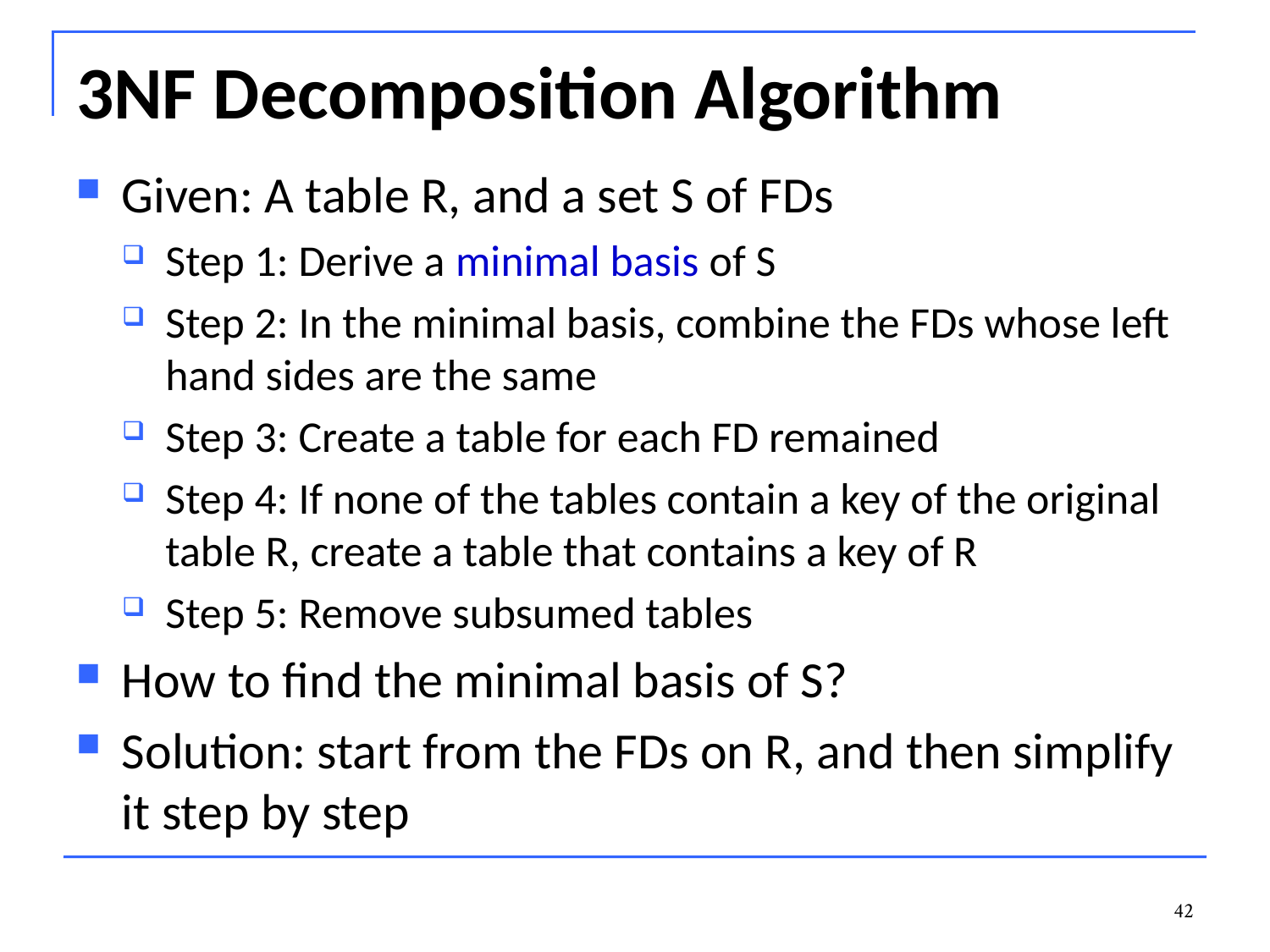

# 3NF Decomposition Algorithm
Given: A table R, and a set S of FDs
Step 1: Derive a minimal basis of S
Step 2: In the minimal basis, combine the FDs whose left hand sides are the same
Step 3: Create a table for each FD remained
Step 4: If none of the tables contain a key of the original table R, create a table that contains a key of R
Step 5: Remove subsumed tables
How to find the minimal basis of S?
Solution: start from the FDs on R, and then simplify it step by step

42